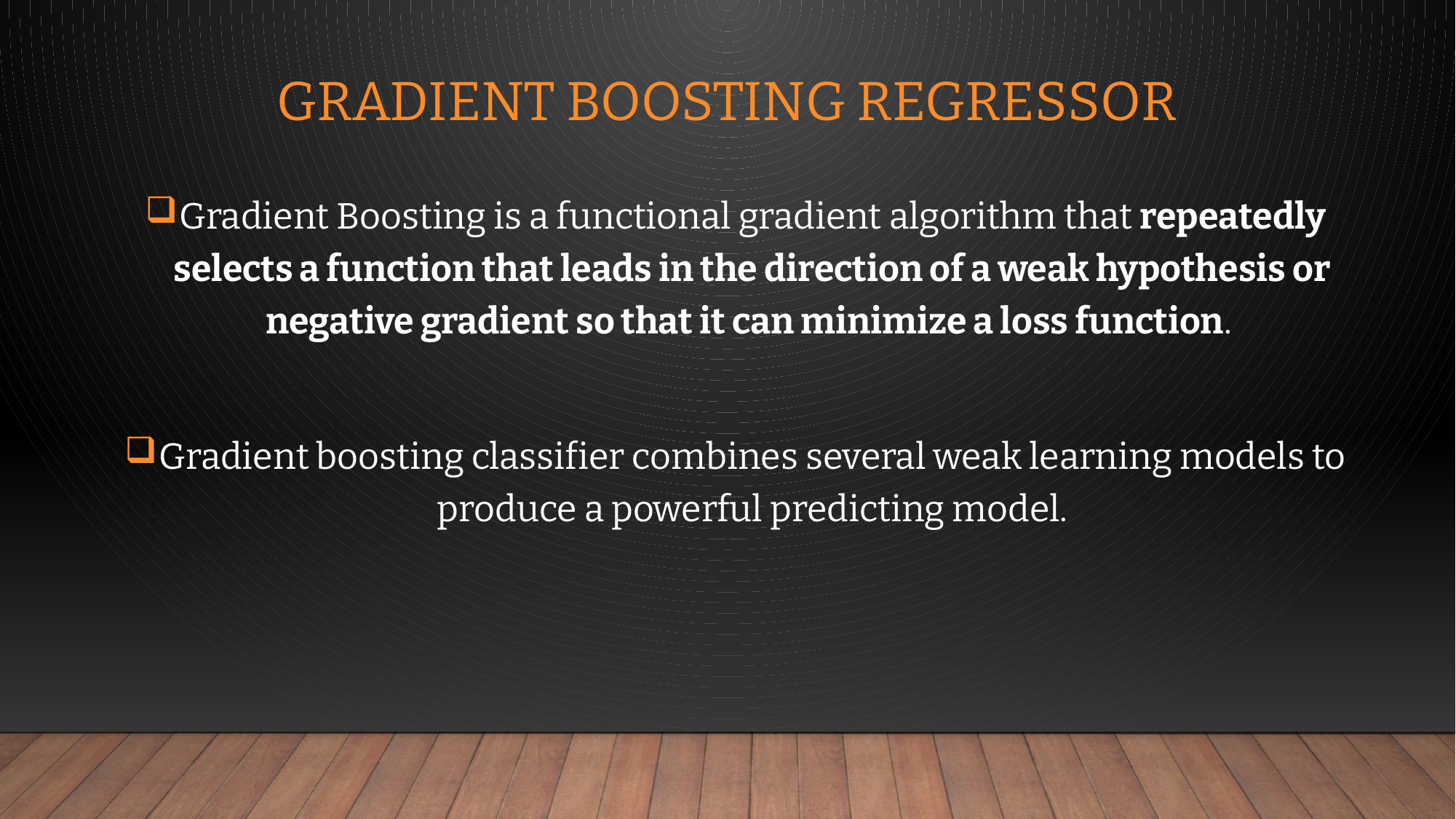

# Gradient Boosting Regressor
Gradient Boosting is a functional gradient algorithm that repeatedly selects a function that leads in the direction of a weak hypothesis or negative gradient so that it can minimize a loss function.

Gradient boosting classifier combines several weak learning models to produce a powerful predicting model.